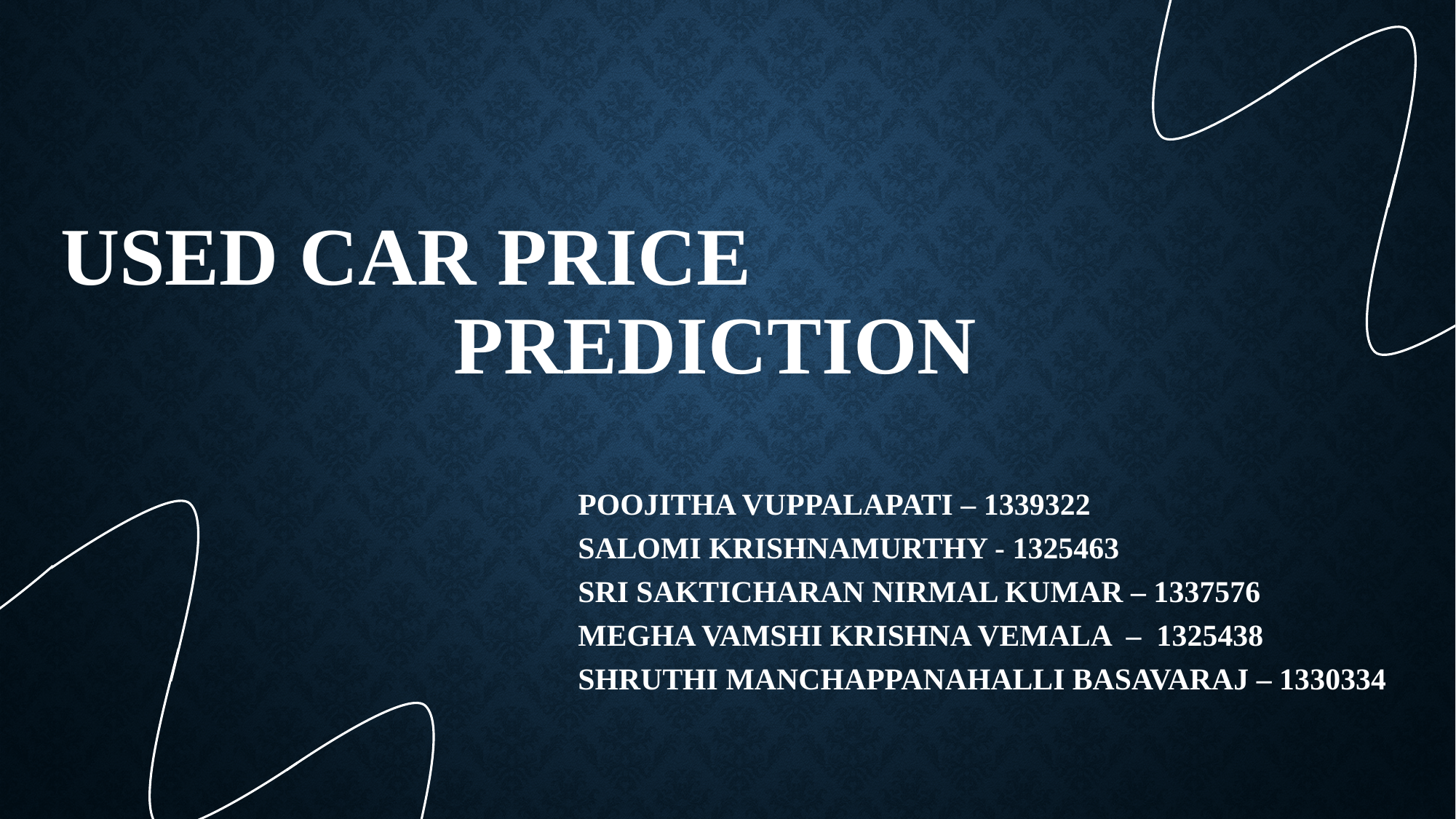

# USED CAR PRICE 						PREDICTION

POOJITHA VUPPALAPATI – 1339322
SALOMI KRISHNAMURTHY - 1325463
SRI SAKTICHARAN NIRMAL KUMAR – 1337576
MEGHA VAMSHI KRISHNA VEMALA  –  1325438
SHRUTHI MANCHAPPANAHALLI BASAVARAJ – 1330334